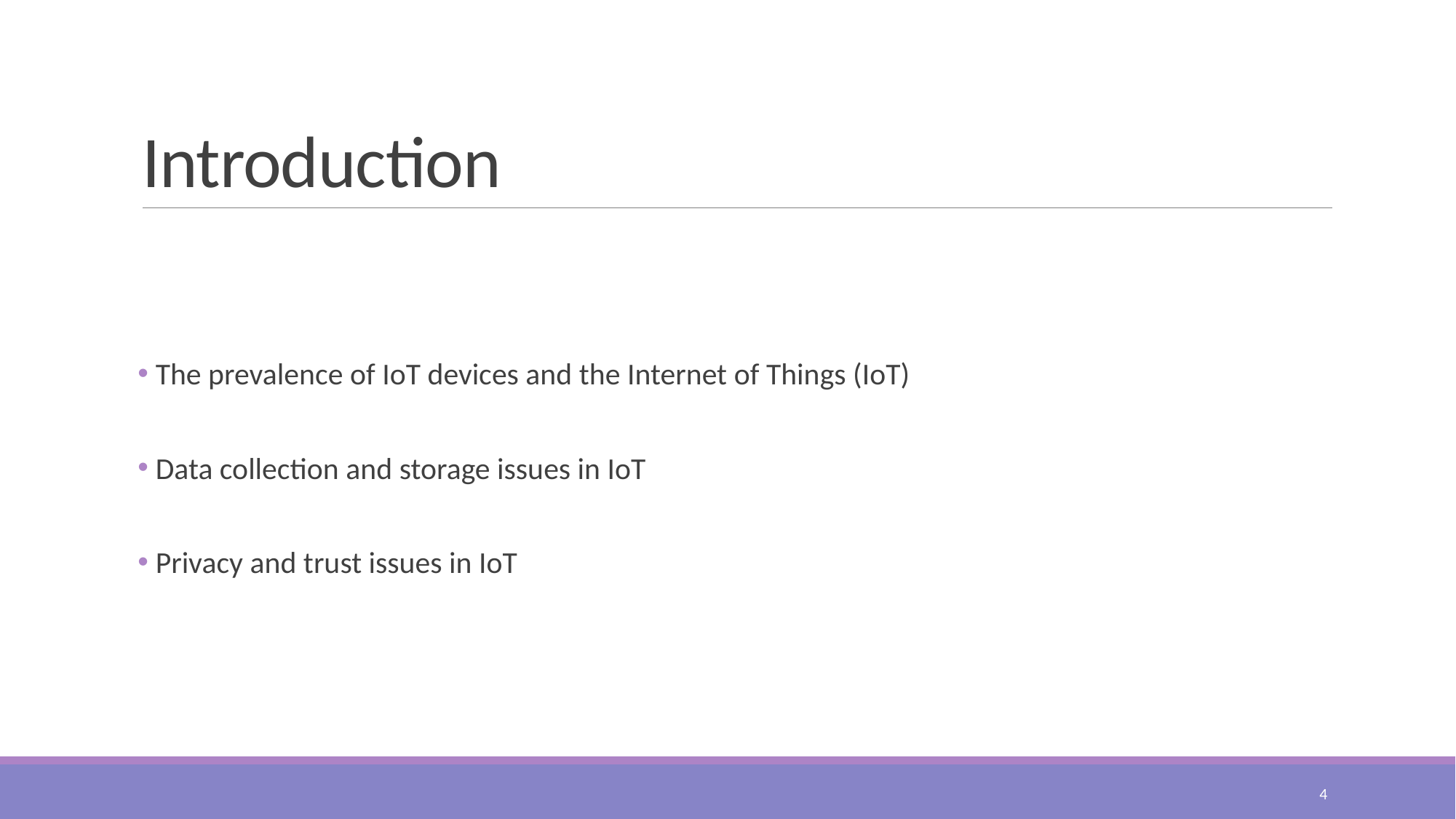

# Introduction
 The prevalence of IoT devices and the Internet of Things (IoT)
 Data collection and storage issues in IoT
 Privacy and trust issues in IoT
4